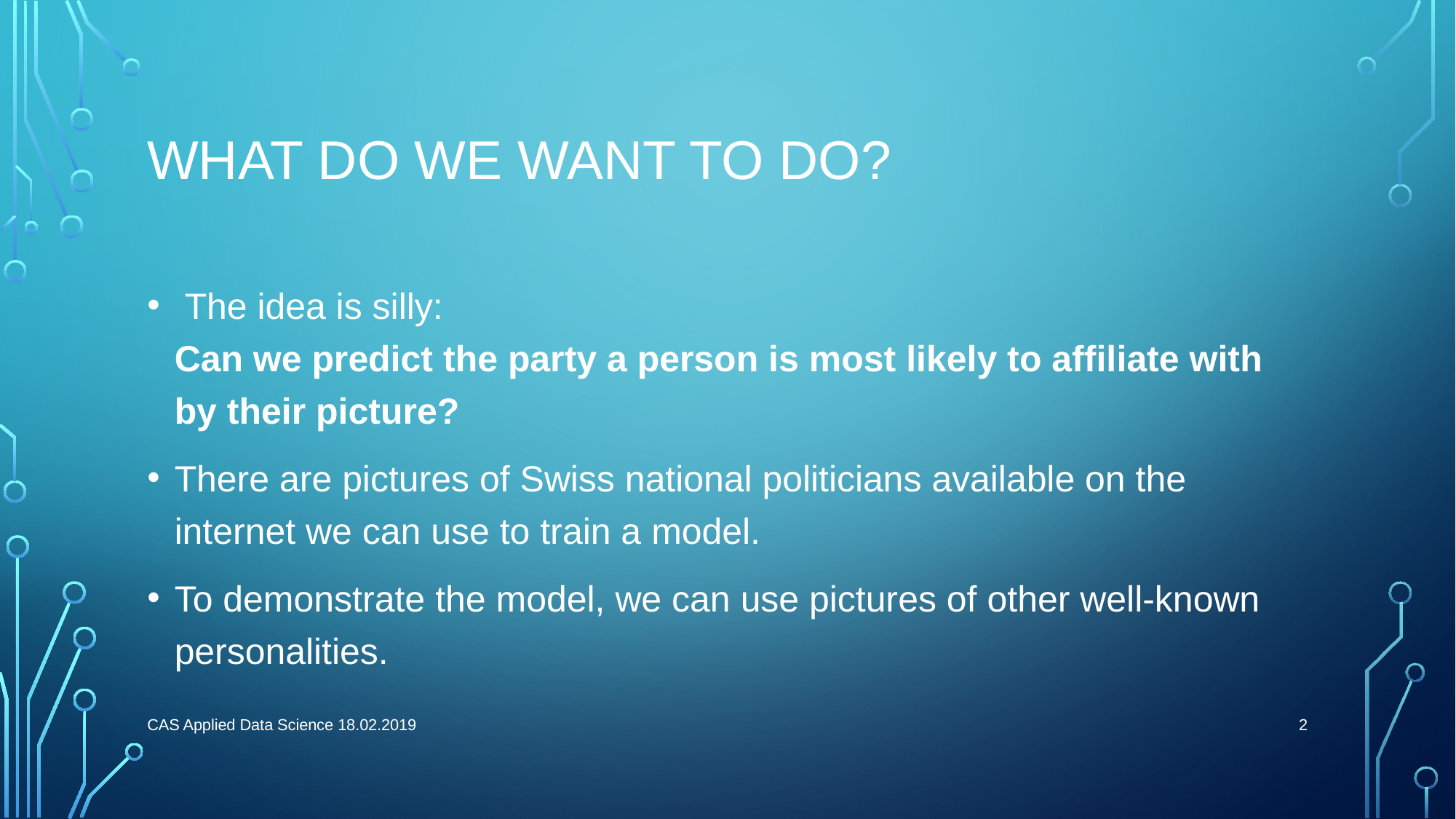

# WHAT DO WE WANT TO DO?
 The idea is silly:
Can we predict the party a person is most likely to affiliate with by their picture?
There are pictures of Swiss national politicians available on the internet we can use to train a model.
To demonstrate the model, we can use pictures of other well-known personalities.
2
CAS Applied Data Science 18.02.2019